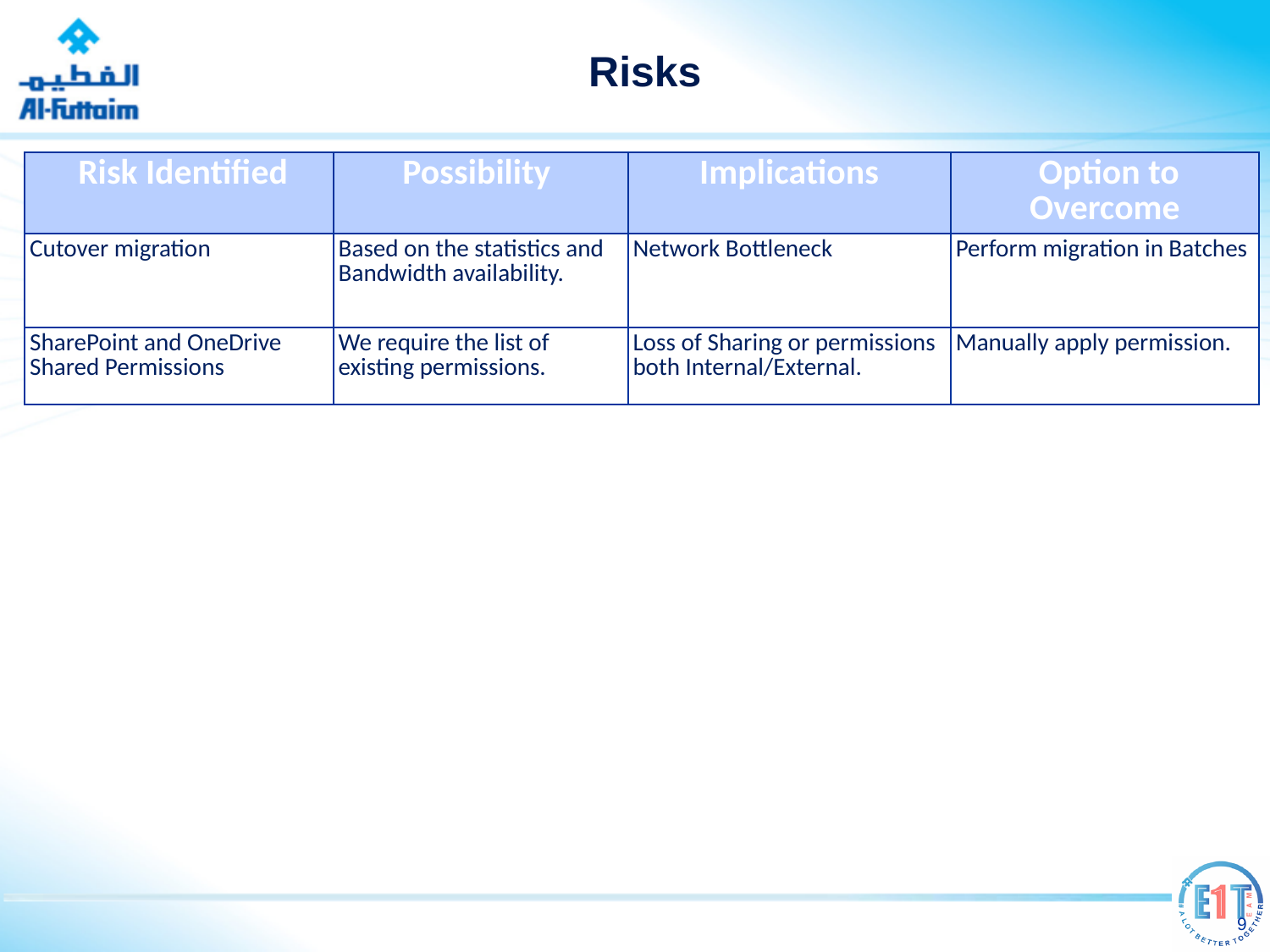

# Risks
| Risk Identified | Possibility | Implications | Option to Overcome |
| --- | --- | --- | --- |
| Cutover migration | Based on the statistics and Bandwidth availability. | Network Bottleneck | Perform migration in Batches |
| SharePoint and OneDrive Shared Permissions | We require the list of existing permissions. | Loss of Sharing or permissions both Internal/External. | Manually apply permission. |
9